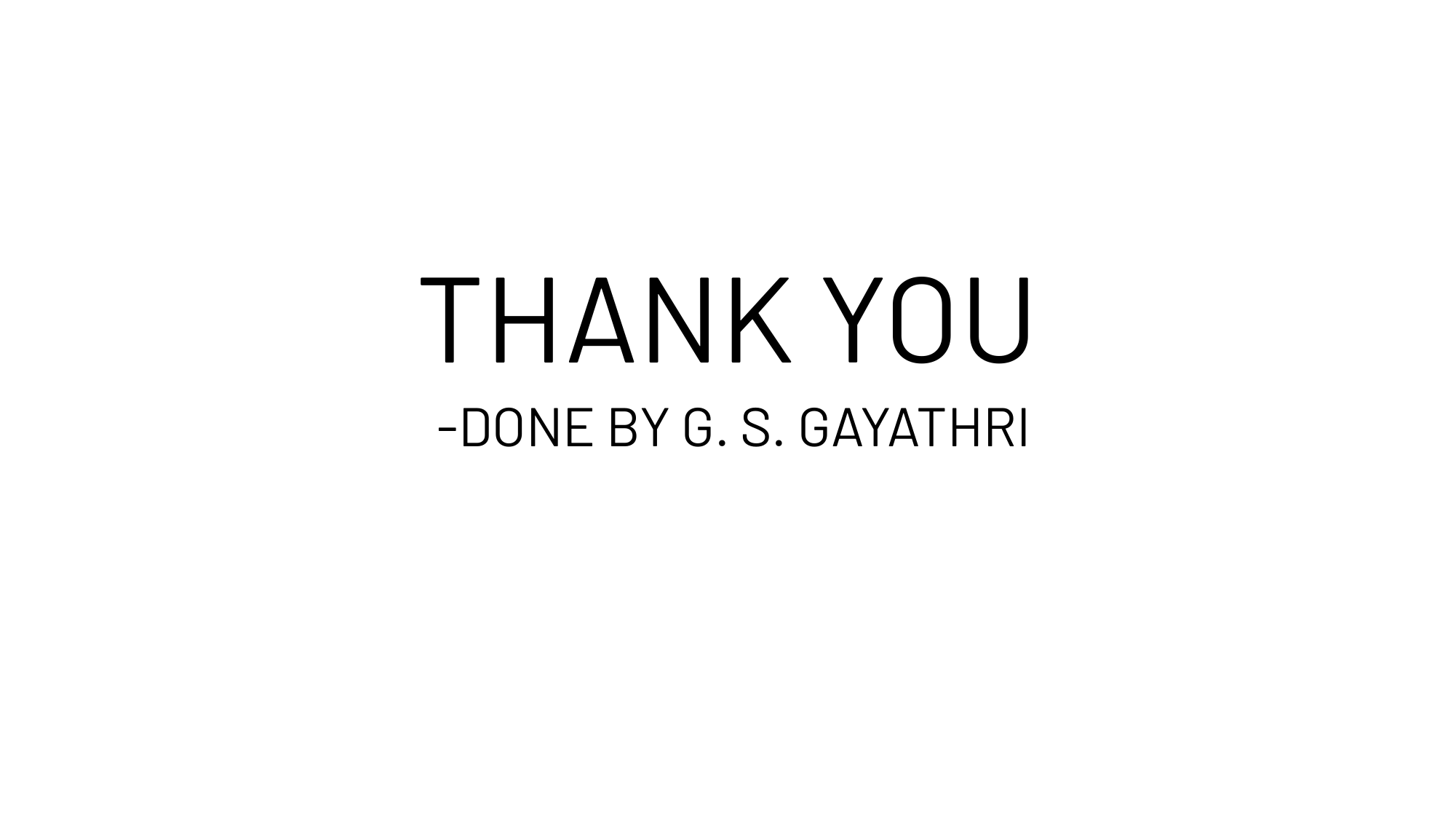

# THANK YOU -DONE BY G. S. GAYATHRI